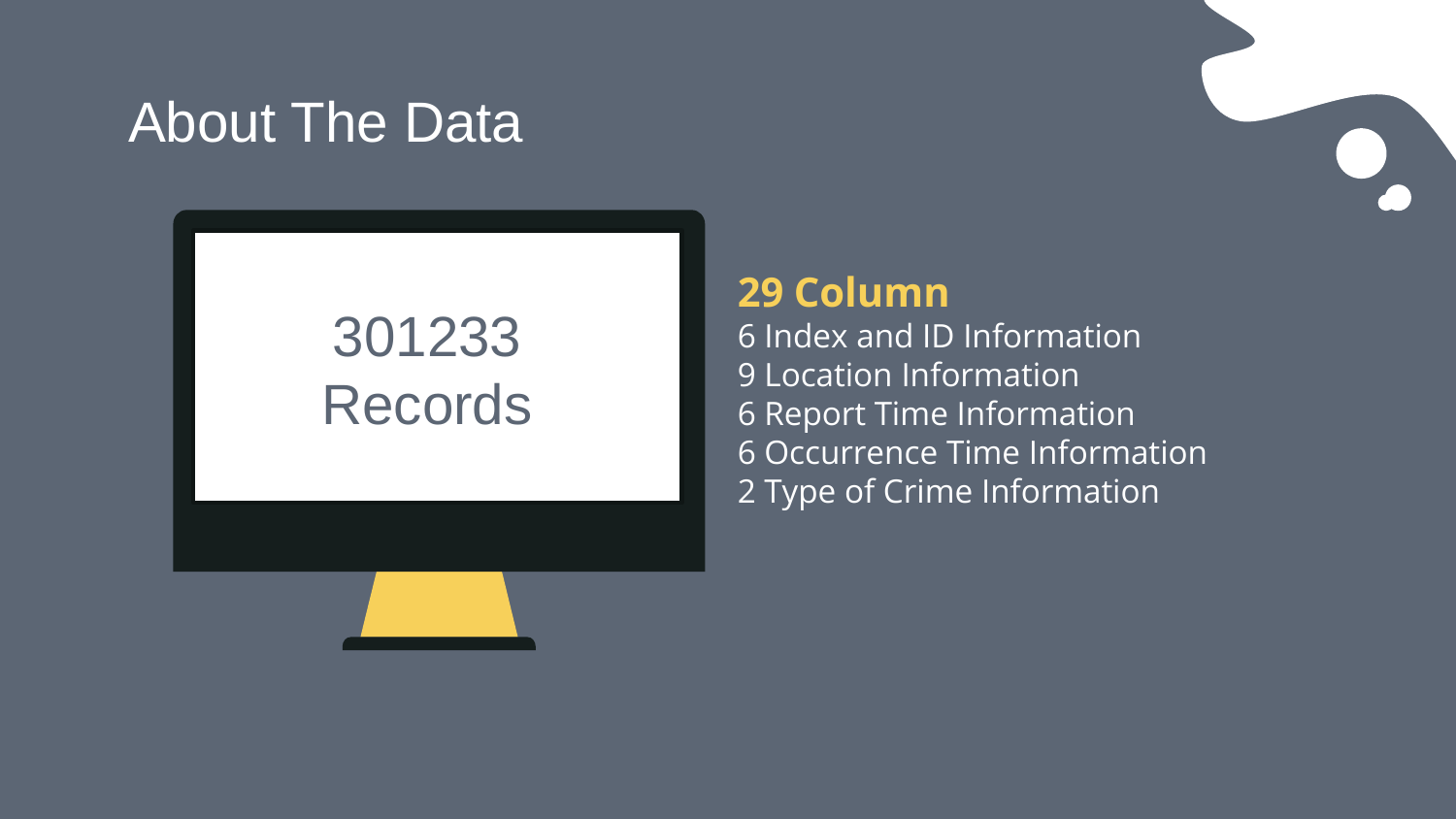

# About The Data
29 Column
6 Index and ID Information
9 Location Information
6 Report Time Information
6 Occurrence Time Information
2 Type of Crime Information

301233
Records